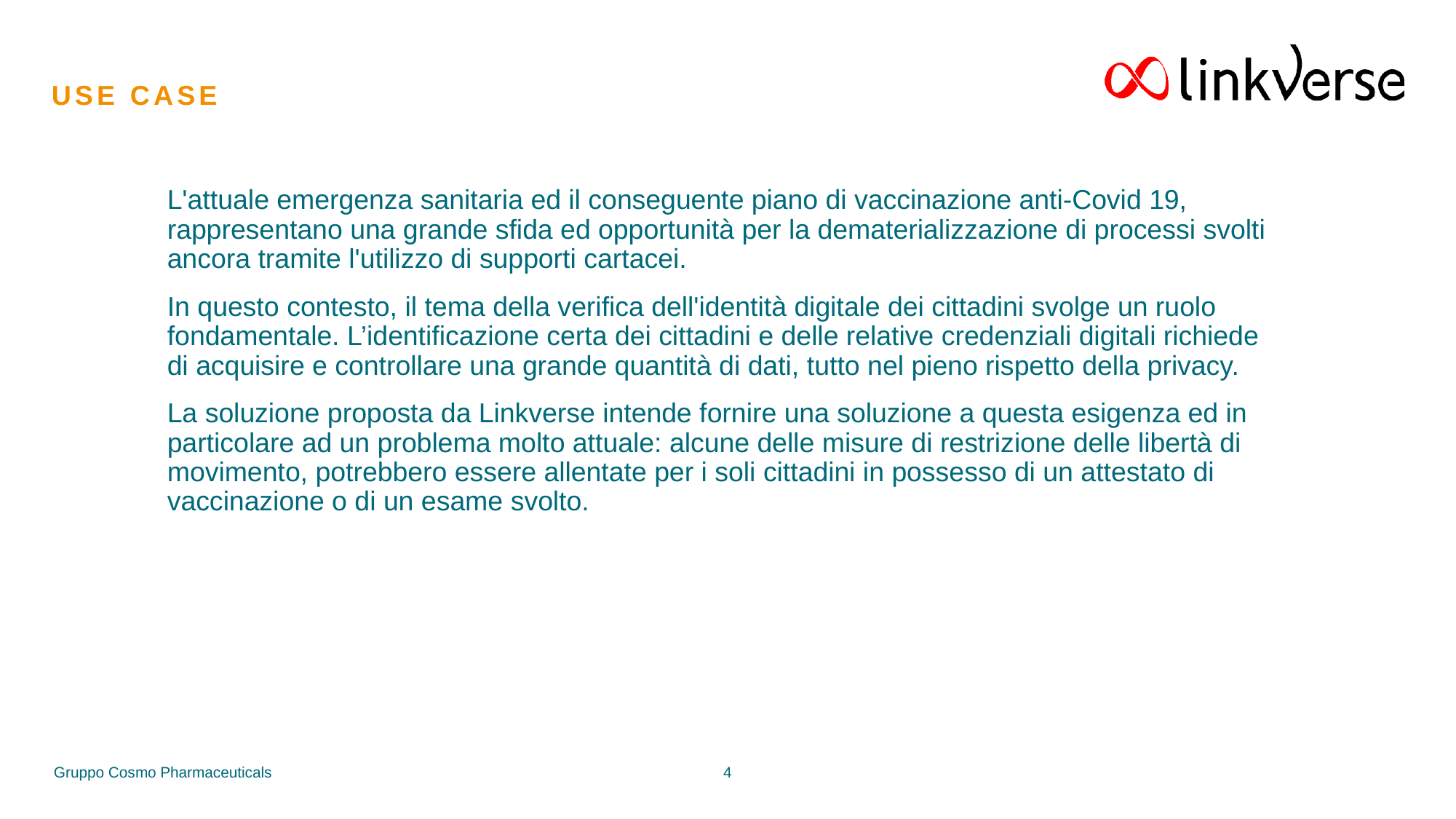

# use case
L'attuale emergenza sanitaria ed il conseguente piano di vaccinazione anti-Covid 19, rappresentano una grande sfida ed opportunità per la dematerializzazione di processi svolti ancora tramite l'utilizzo di supporti cartacei.
In questo contesto, il tema della verifica dell'identità digitale dei cittadini svolge un ruolo fondamentale. L’identificazione certa dei cittadini e delle relative credenziali digitali richiede di acquisire e controllare una grande quantità di dati, tutto nel pieno rispetto della privacy.
La soluzione proposta da Linkverse intende fornire una soluzione a questa esigenza ed in particolare ad un problema molto attuale: alcune delle misure di restrizione delle libertà di movimento, potrebbero essere allentate per i soli cittadini in possesso di un attestato di vaccinazione o di un esame svolto.
4